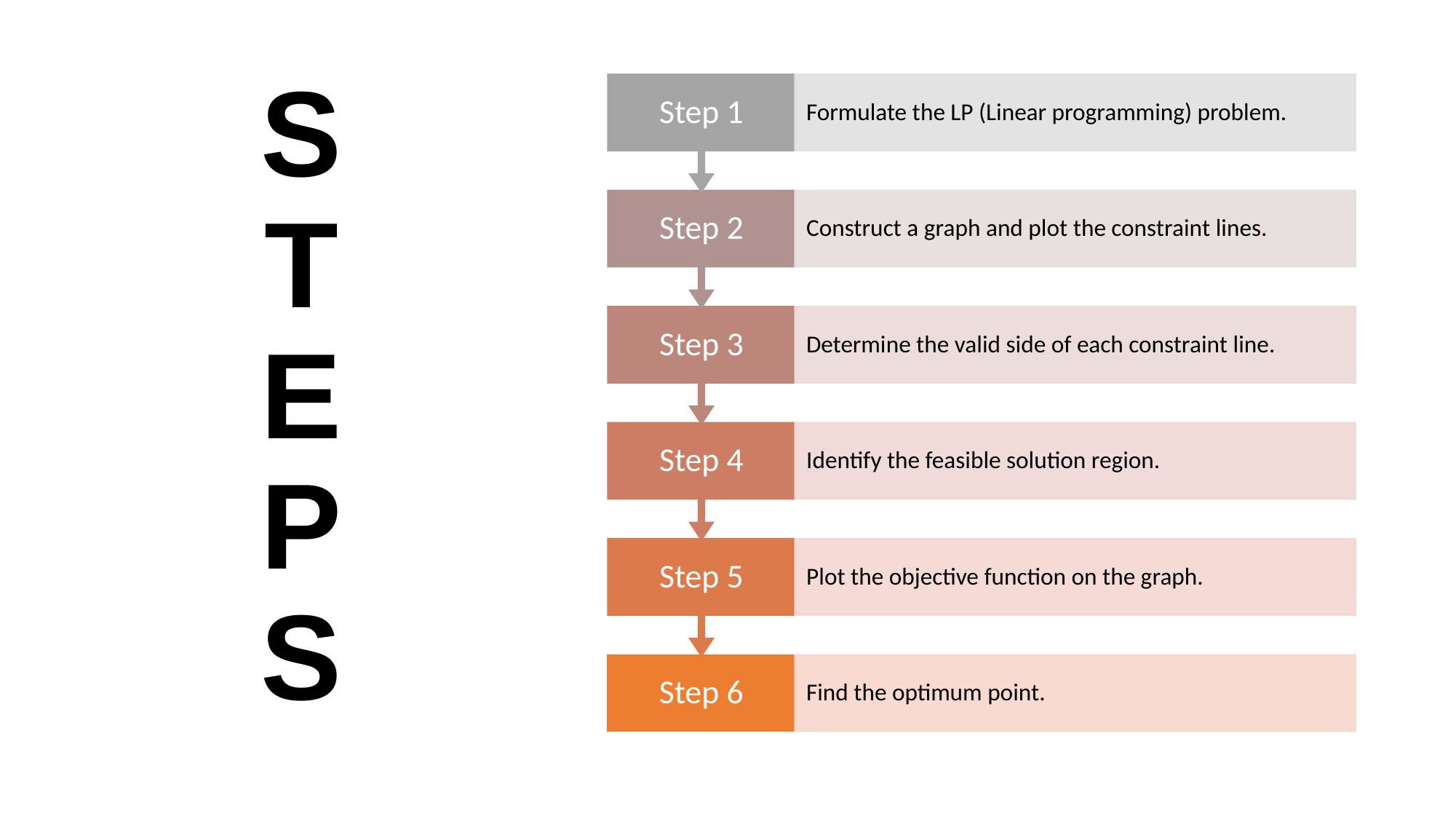

# S T E P S
Step 6
Find the optimum point.
Step 5
Plot the objective function on the graph.
Step 4
Identify the feasible solution region.
Step 3
Determine the valid side of each constraint line.
Step 2
Construct a graph and plot the constraint lines.
Step 1
Formulate the LP (Linear programming) problem.